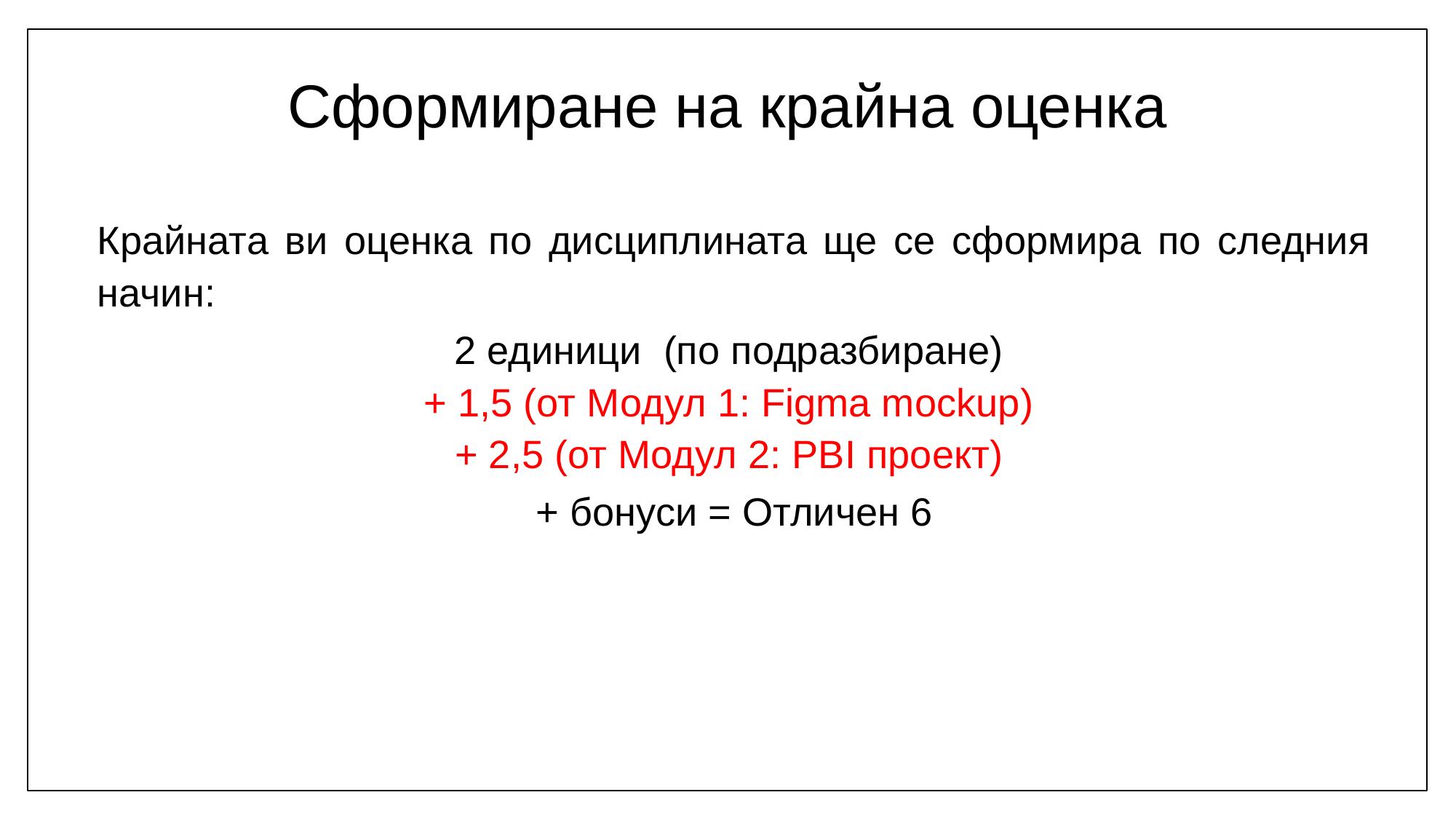

# Сформиране на крайна оценка
Крайната ви оценка по дисциплината ще се сформира по следния начин:
2 единици  (по подразбиране)
+ 1,5 (от Модул 1: Figma mockup)
+ 2,5 (от Модул 2: PBI проект)
+ бонуси = Отличен 6